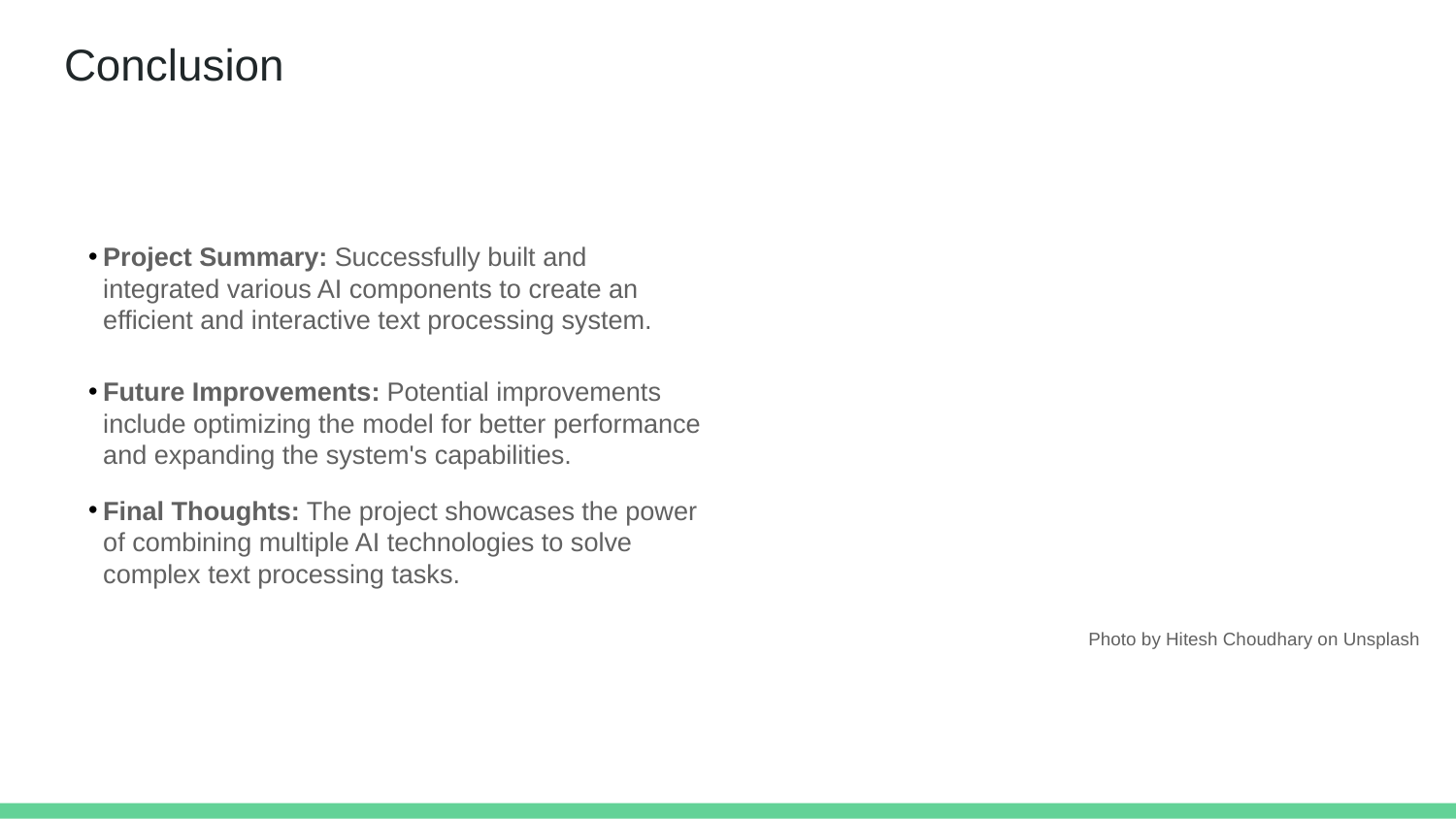

# Conclusion

Project Summary: Successfully built and integrated various AI components to create an efficient and interactive text processing system.
Future Improvements: Potential improvements include optimizing the model for better performance and expanding the system's capabilities.
Final Thoughts: The project showcases the power of combining multiple AI technologies to solve complex text processing tasks.

Photo by Hitesh Choudhary on Unsplash